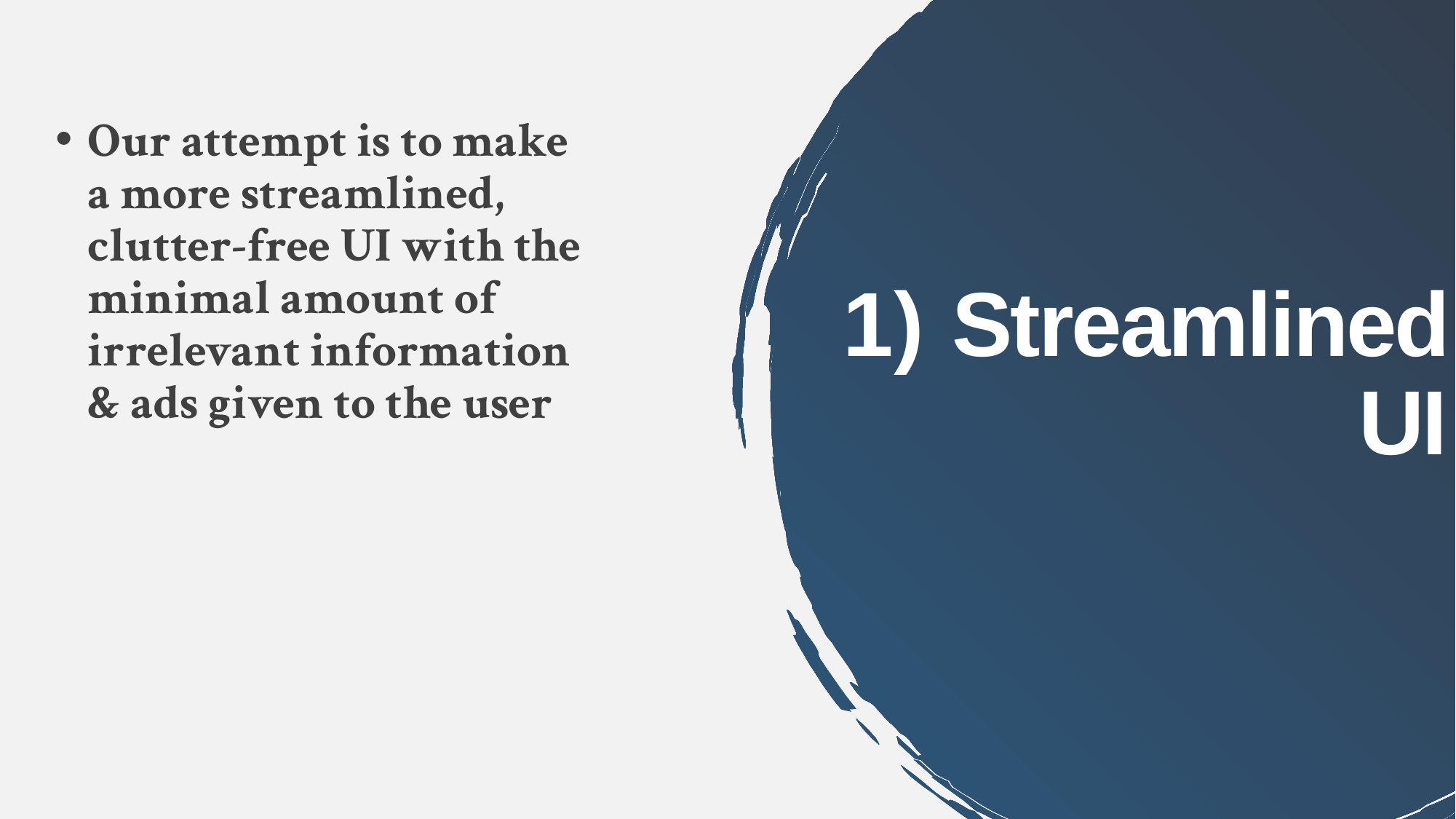

Our attempt is to make a more streamlined, clutter-free UI with the minimal amount of  irrelevant information & ads given to the user
# Streamlined UI